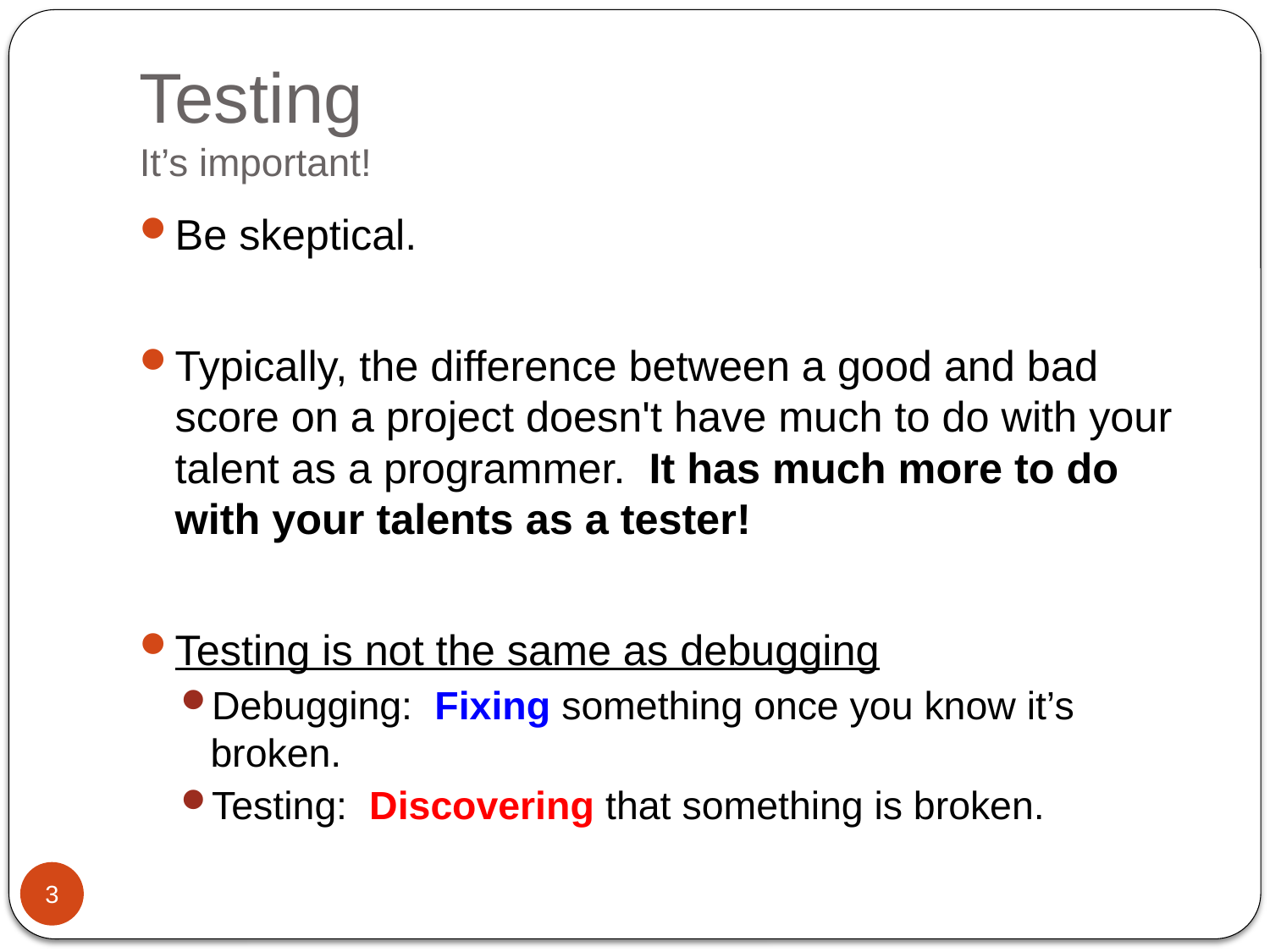

# Testing It’s important!
Be skeptical.

Typically, the difference between a good and bad score on a project doesn't have much to do with your talent as a programmer.  It has much more to do with your talents as a tester!

Testing is not the same as debugging
Debugging:  Fixing something once you know it’s broken.
Testing:  Discovering that something is broken.
3